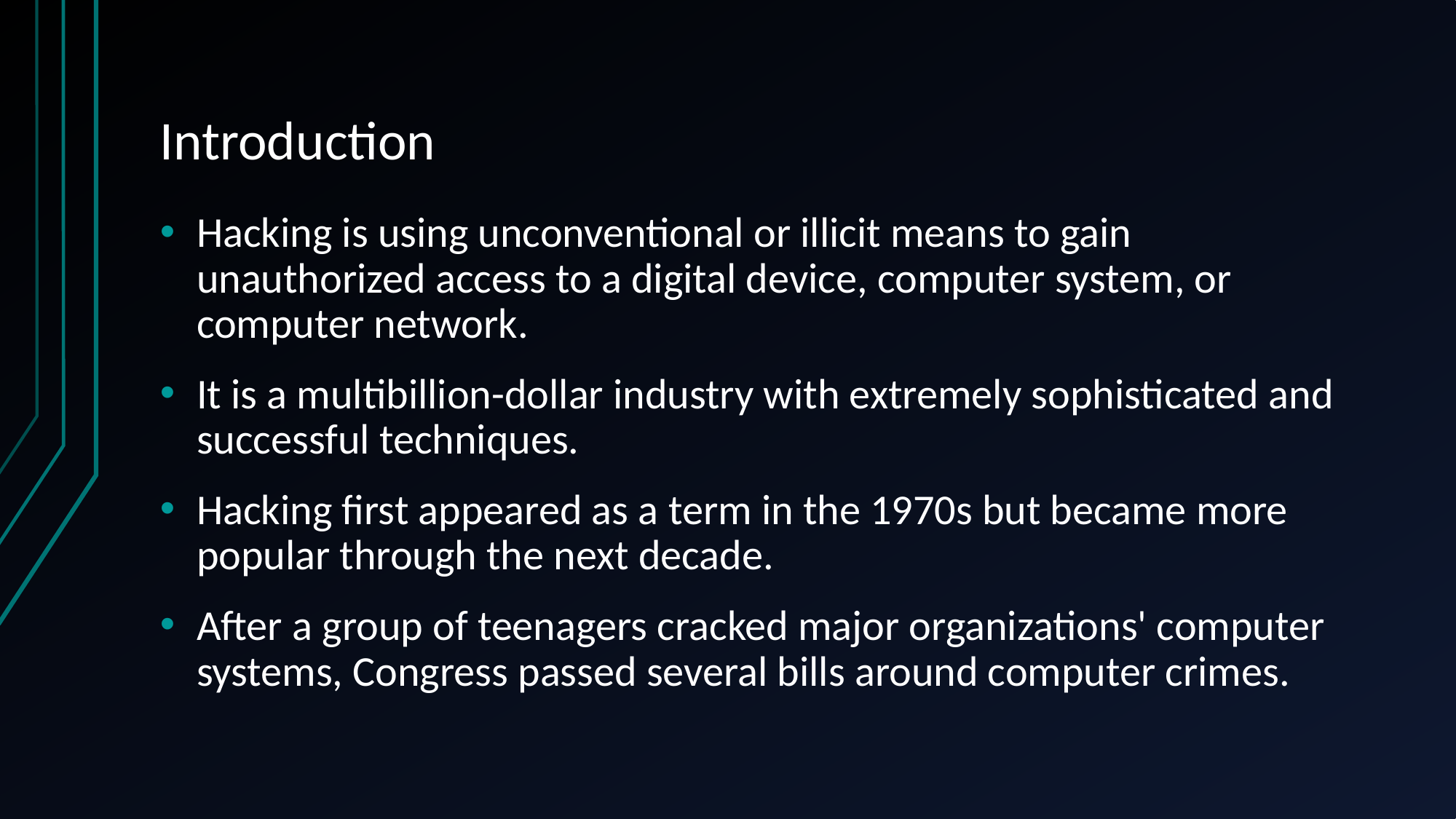

# Introduction
Hacking is using unconventional or illicit means to gain unauthorized access to a digital device, computer system, or computer network.
It is a multibillion-dollar industry with extremely sophisticated and successful techniques.
Hacking first appeared as a term in the 1970s but became more popular through the next decade.
After a group of teenagers cracked major organizations' computer systems, Congress passed several bills around computer crimes.